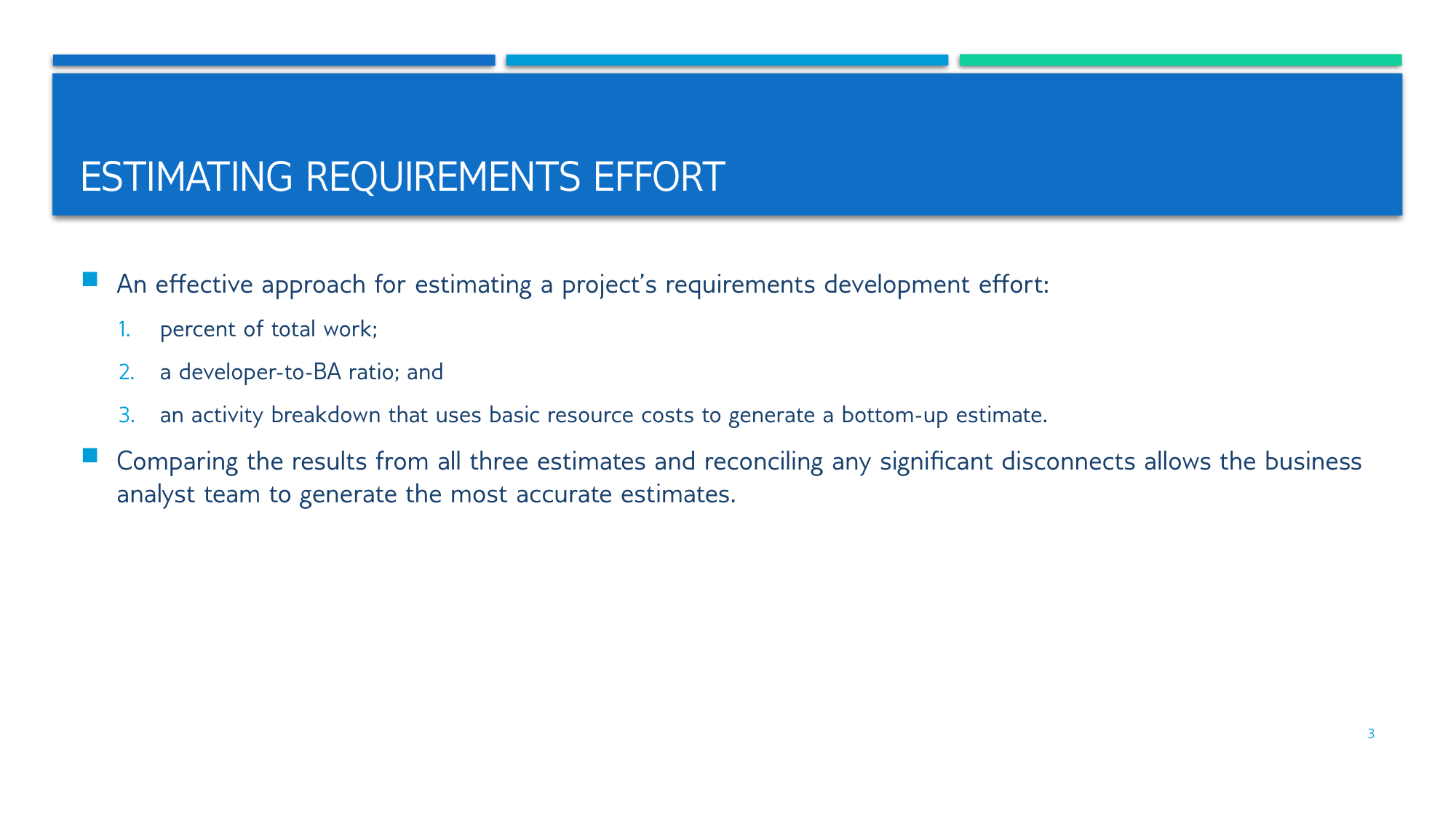

# Estimating requirements effort
An effective approach for estimating a project’s requirements development effort:
percent of total work;
a developer-to-BA ratio; and
an activity breakdown that uses basic resource costs to generate a bottom-up estimate.
Comparing the results from all three estimates and reconciling any significant disconnects allows the business analyst team to generate the most accurate estimates.
3